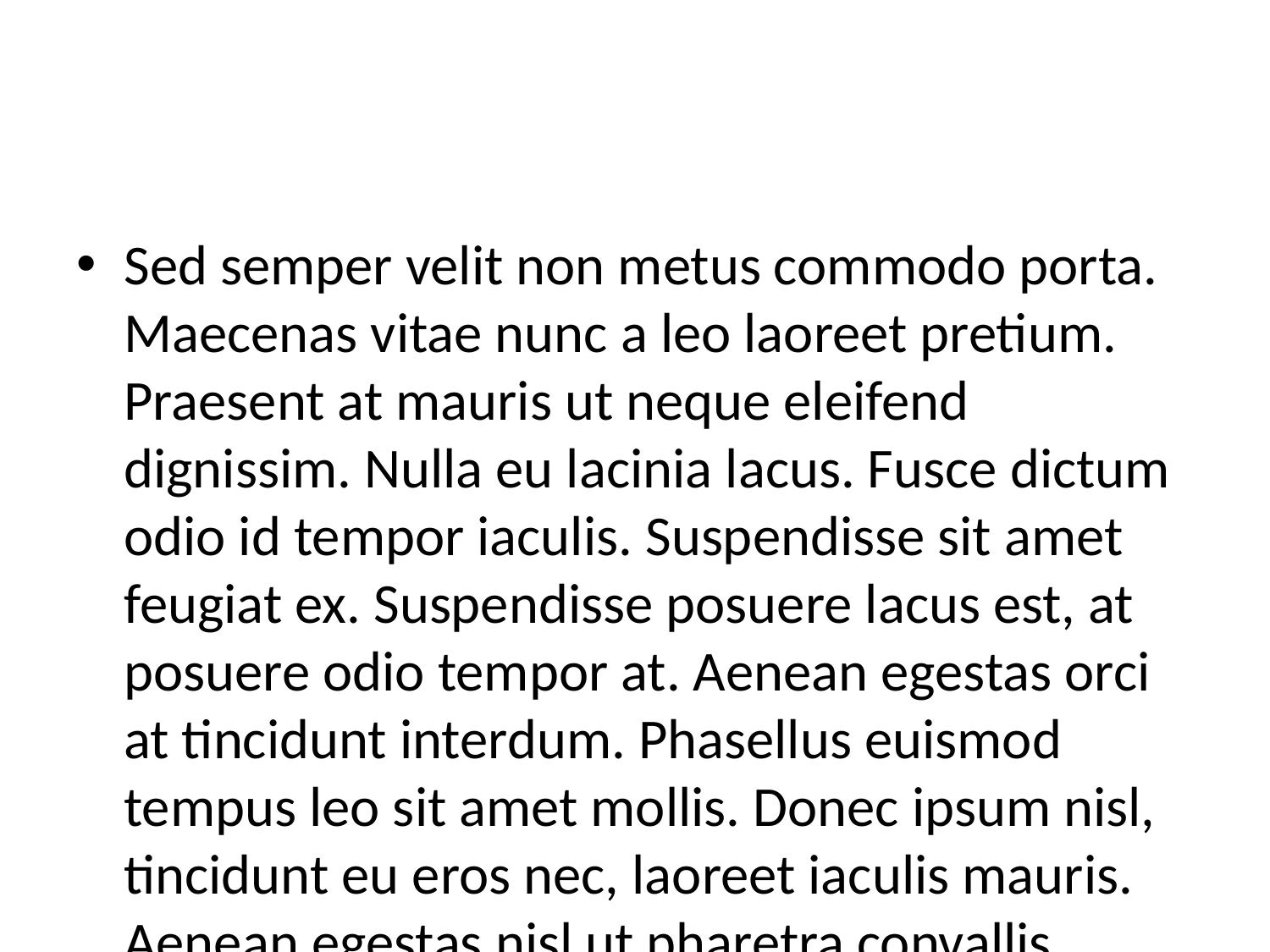

#
Sed semper velit non metus commodo porta. Maecenas vitae nunc a leo laoreet pretium. Praesent at mauris ut neque eleifend dignissim. Nulla eu lacinia lacus. Fusce dictum odio id tempor iaculis. Suspendisse sit amet feugiat ex. Suspendisse posuere lacus est, at posuere odio tempor at. Aenean egestas orci at tincidunt interdum. Phasellus euismod tempus leo sit amet mollis. Donec ipsum nisl, tincidunt eu eros nec, laoreet iaculis mauris. Aenean egestas nisl ut pharetra convallis.